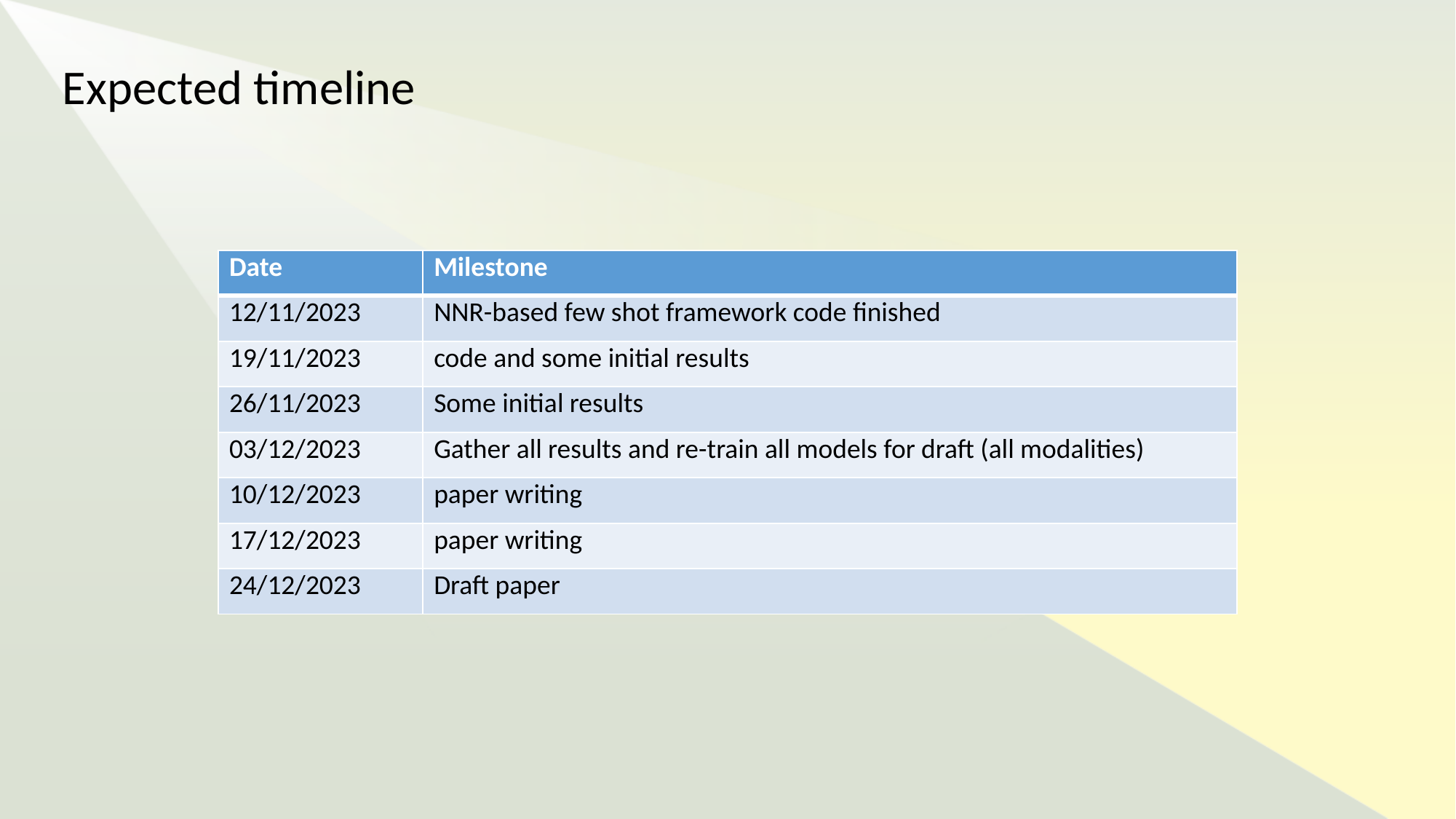

Expected timeline
| Date | Milestone |
| --- | --- |
| 12/11/2023 | NNR-based few shot framework code finished |
| 19/11/2023 | code and some initial results |
| 26/11/2023 | Some initial results |
| 03/12/2023 | Gather all results and re-train all models for draft (all modalities) |
| 10/12/2023 | paper writing |
| 17/12/2023 | paper writing |
| 24/12/2023 | Draft paper |